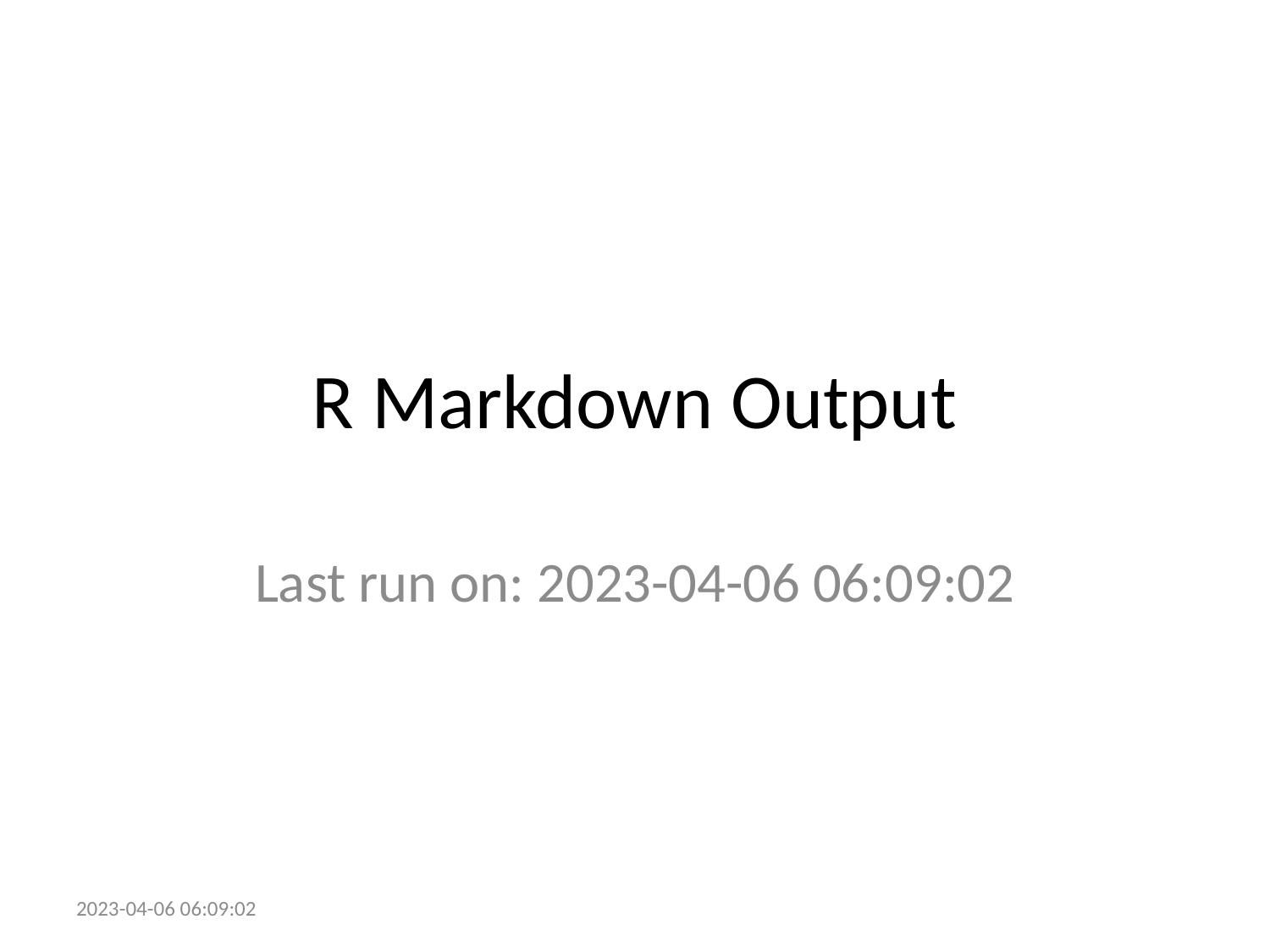

# R Markdown Output
Last run on: 2023-04-06 06:09:02
2023-04-06 06:09:02